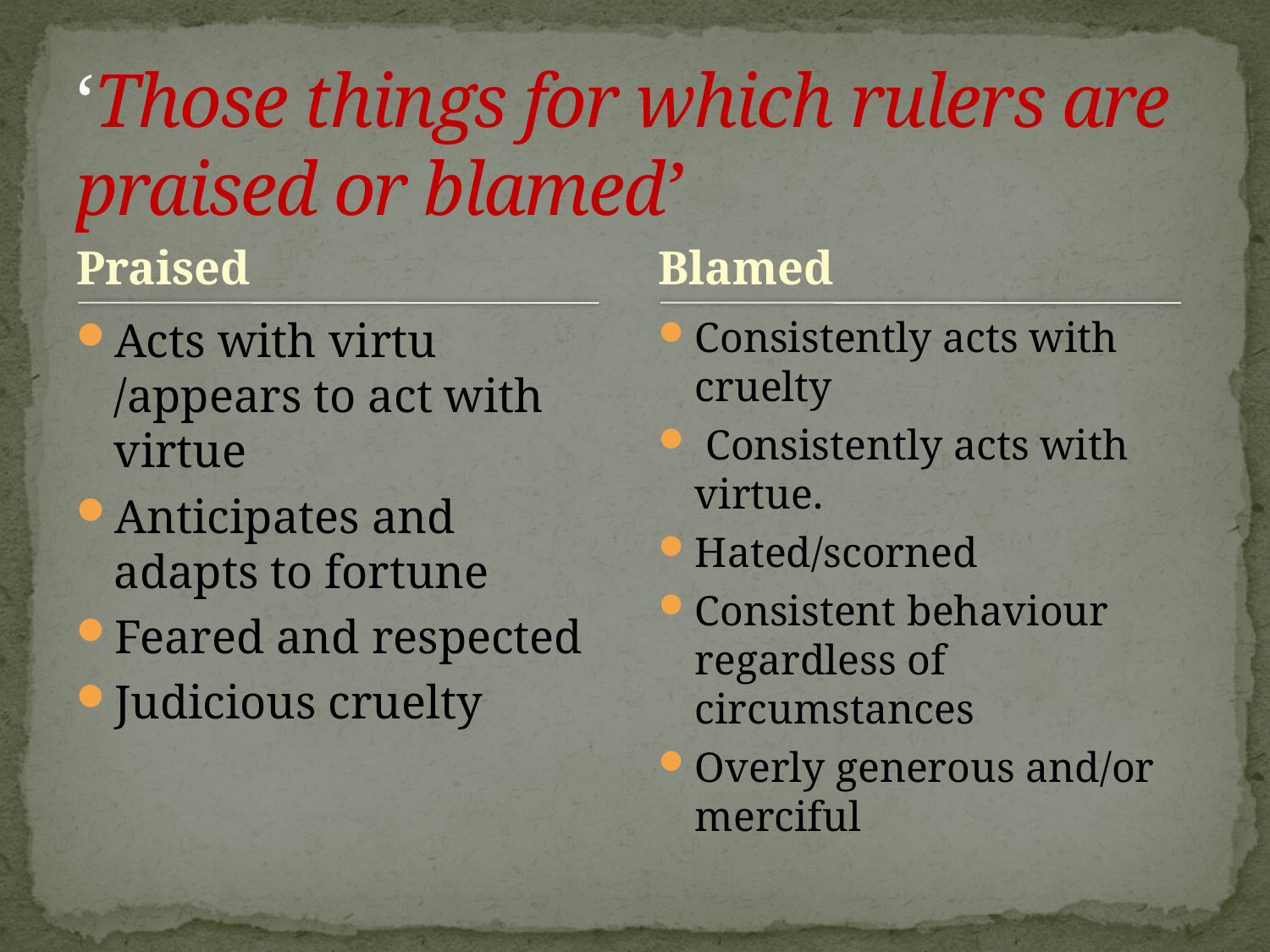

# ‘Those things for which rulers are praised or blamed’
Praised
Blamed
Acts with virtu /appears to act with virtue
Anticipates and adapts to fortune
Feared and respected
Judicious cruelty

Consistently acts with cruelty
 Consistently acts with virtue.
Hated/scorned
Consistent behaviour regardless of circumstances
Overly generous and/or merciful